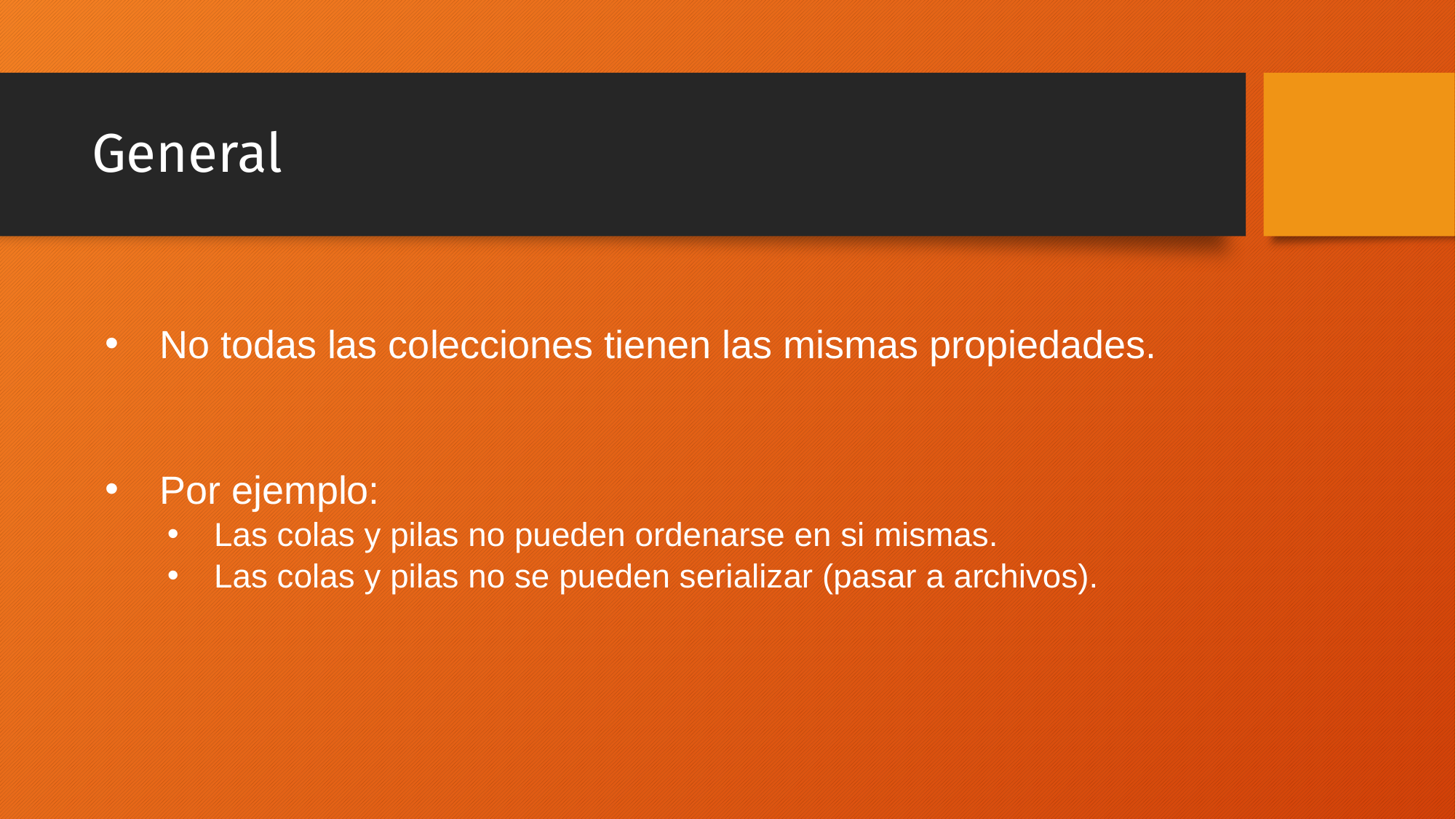

# General

No todas las colecciones tienen las mismas propiedades.

Por ejemplo:
Las colas y pilas no pueden ordenarse en si mismas.
Las colas y pilas no se pueden serializar (pasar a archivos).